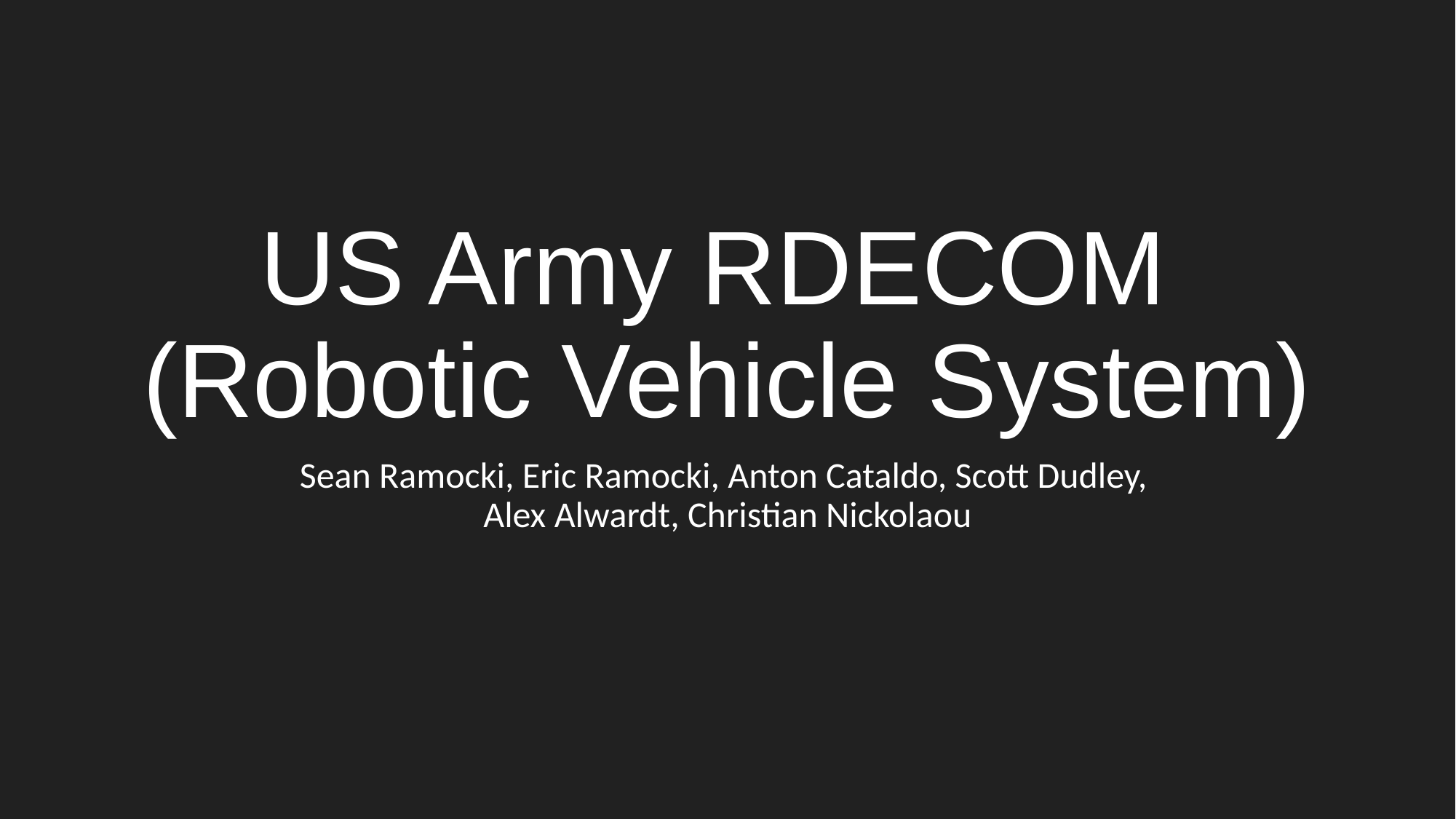

# US Army RDECOM
(Robotic Vehicle System)
Sean Ramocki, Eric Ramocki, Anton Cataldo, Scott Dudley,
Alex Alwardt, Christian Nickolaou